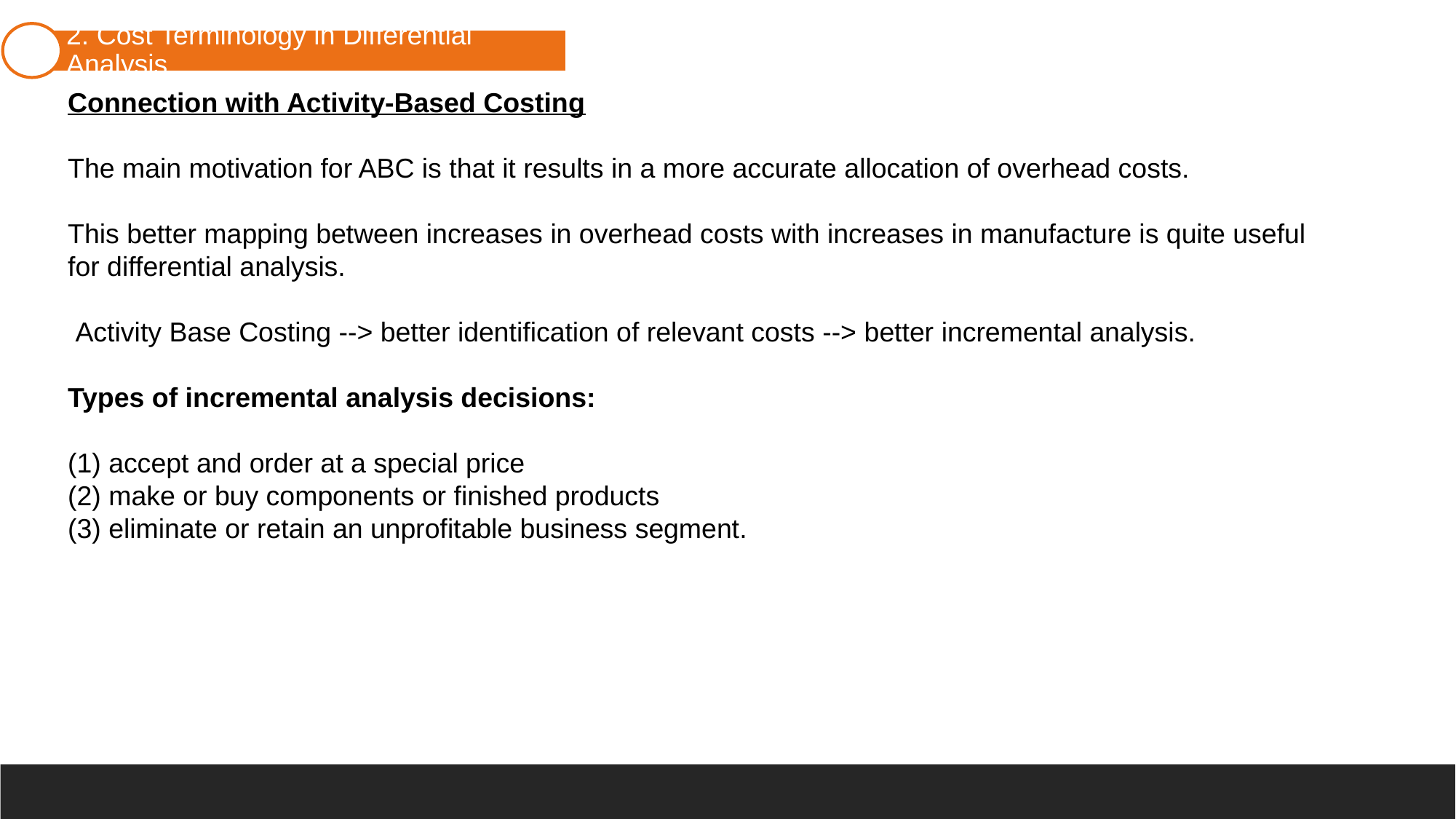

2. Cost Terminology in Differential Analysis
Connection with Activity-Based Costing

The main motivation for ABC is that it results in a more accurate allocation of overhead costs.

This better mapping between increases in overhead costs with increases in manufacture is quite useful for differential analysis.

 Activity Base Costing --> better identification of relevant costs --> better incremental analysis.

Types of incremental analysis decisions:

(1) accept and order at a special price
(2) make or buy components or finished products
(3) eliminate or retain an unprofitable business segment.

2. Pricing Decisions

3. Make-Or-Buy Decision

4. Closing part of a company